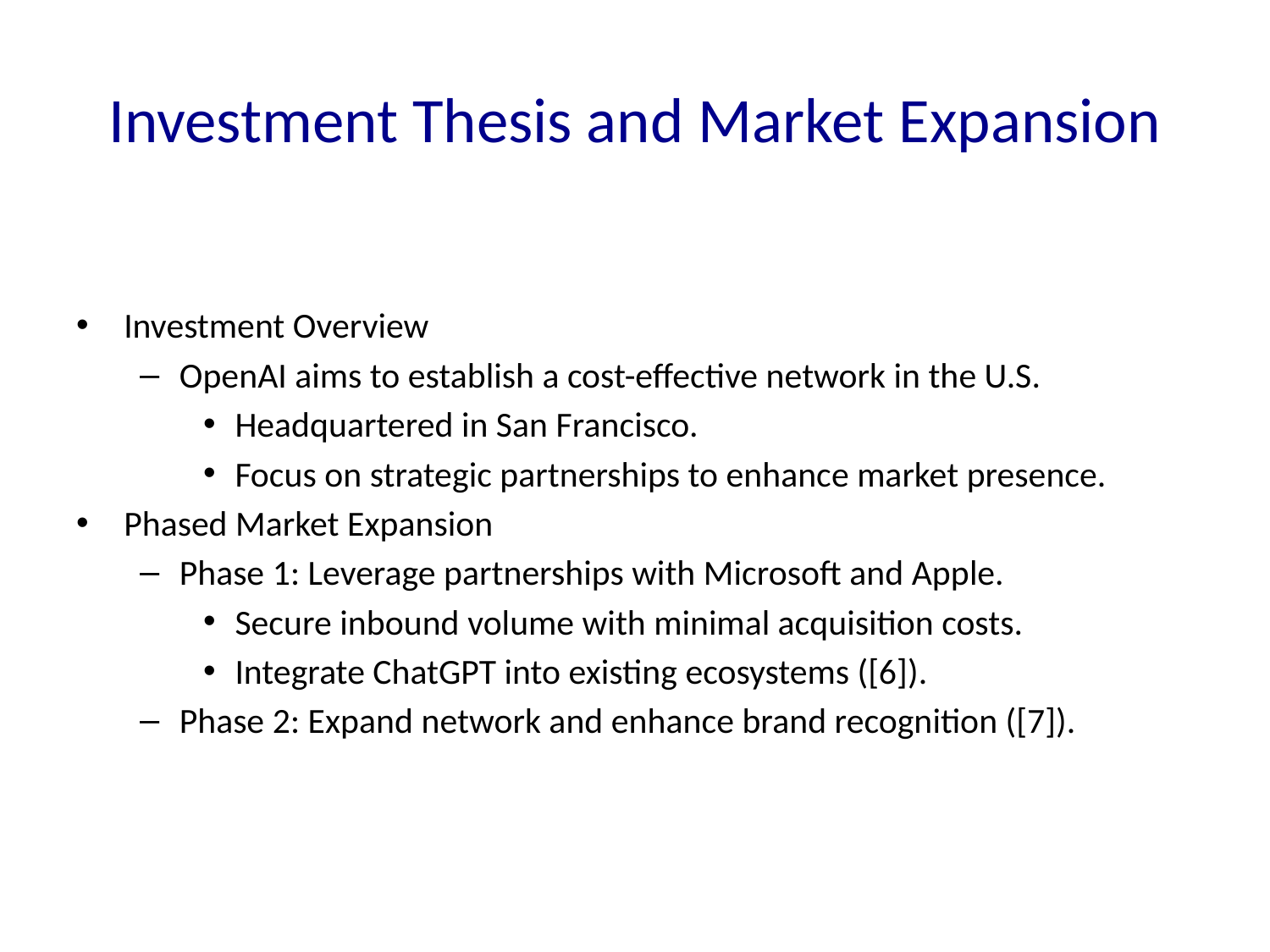

# Investment Thesis and Market Expansion

Investment Overview
OpenAI aims to establish a cost-effective network in the U.S.
Headquartered in San Francisco.
Focus on strategic partnerships to enhance market presence.
Phased Market Expansion
Phase 1: Leverage partnerships with Microsoft and Apple.
Secure inbound volume with minimal acquisition costs.
Integrate ChatGPT into existing ecosystems ([6]).
Phase 2: Expand network and enhance brand recognition ([7]).